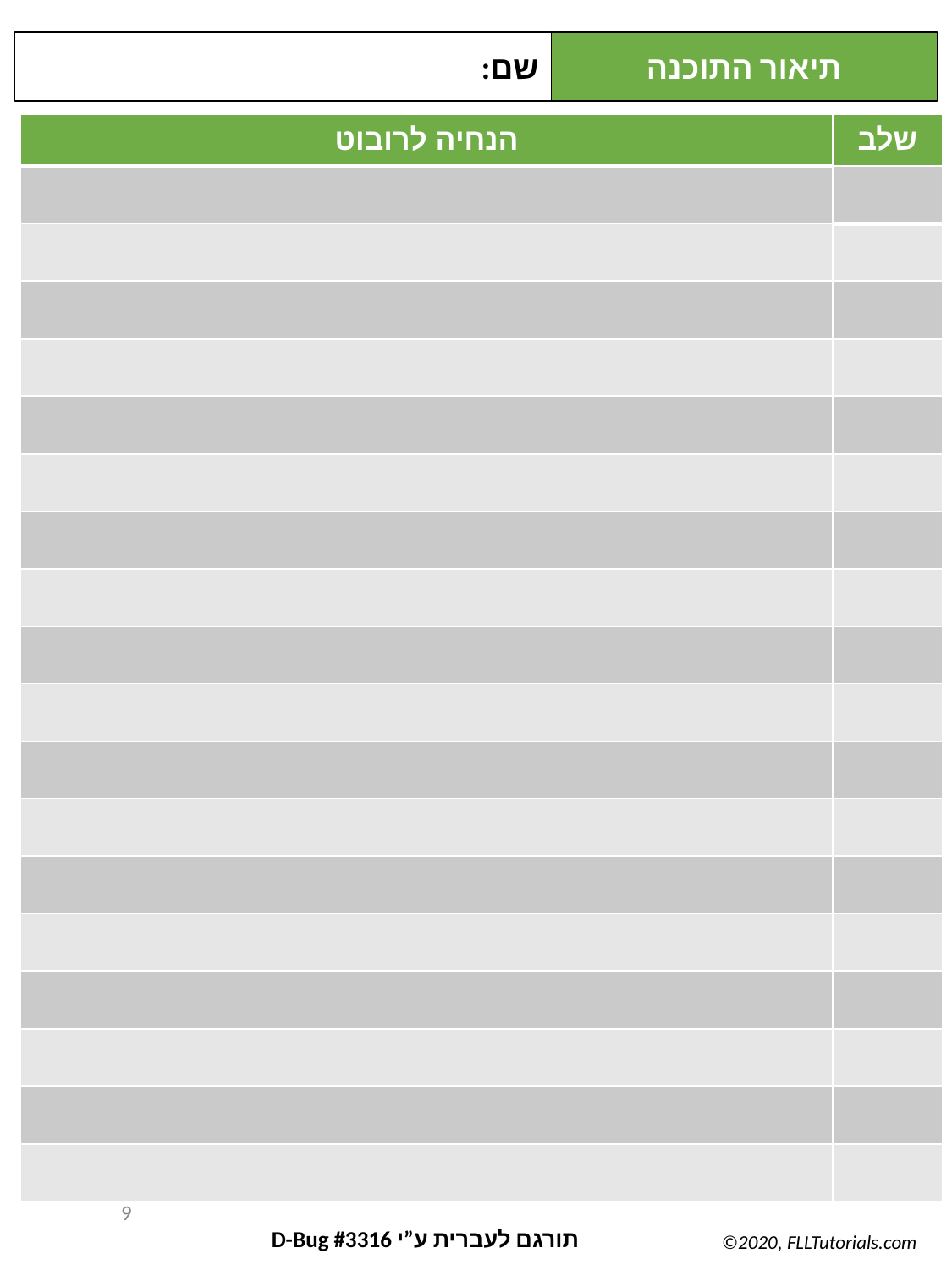

שם:
תיאור התוכנה
| הנחיה לרובוט | שלב |
| --- | --- |
|  |  |
|  |  |
|  |  |
|  |  |
|  |  |
|  |  |
|  |  |
|  |  |
|  |  |
|  |  |
|  |  |
|  |  |
|  |  |
|  |  |
|  |  |
|  |  |
|  |  |
|  |  |
9
תורגם לעברית ע”י D-Bug #3316
©2020, FLLTutorials.com